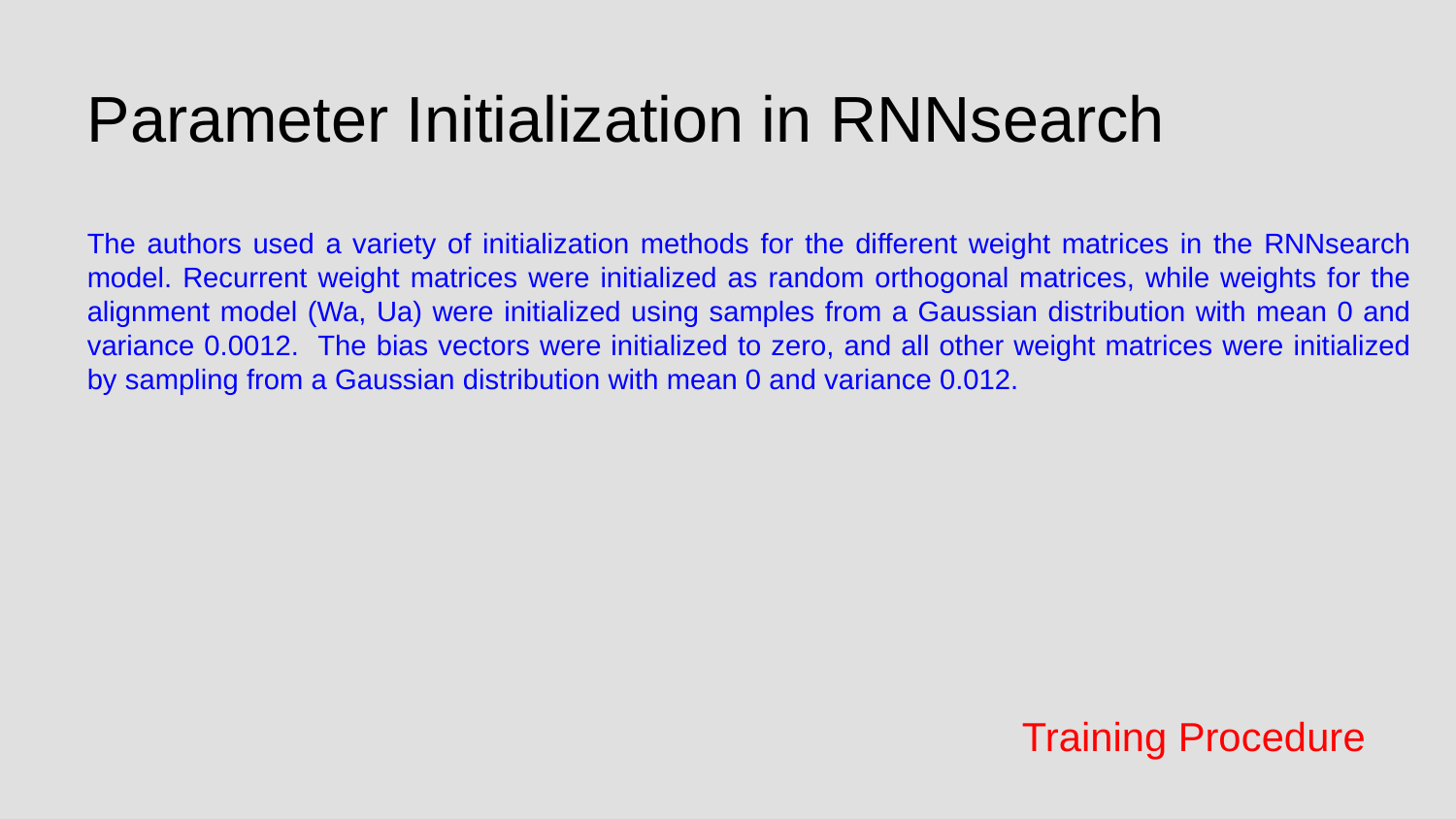

Parameter Initialization in RNNsearch
The authors used a variety of initialization methods for the different weight matrices in the RNNsearch model. Recurrent weight matrices were initialized as random orthogonal matrices, while weights for the alignment model (Wa, Ua) were initialized using samples from a Gaussian distribution with mean 0 and variance 0.0012.  The bias vectors were initialized to zero, and all other weight matrices were initialized by sampling from a Gaussian distribution with mean 0 and variance 0.012.
Training Procedure